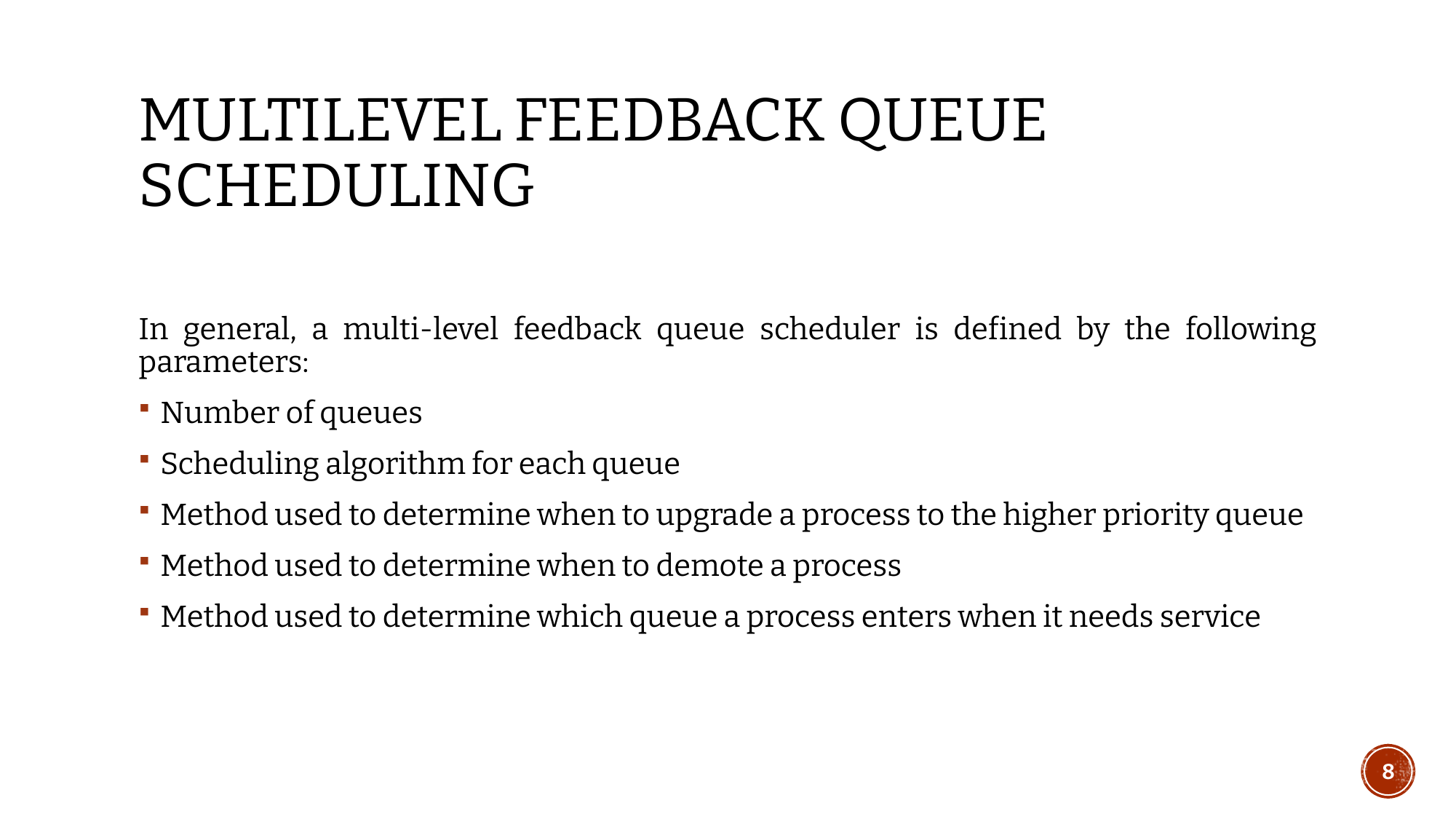

# Multilevel Feedback Queue Scheduling

In general, a multi-level feedback queue scheduler is defined by the following parameters:
Number of queues
Scheduling algorithm for each queue
Method used to determine when to upgrade a process to the higher priority queue
Method used to determine when to demote a process
Method used to determine which queue a process enters when it needs service
8